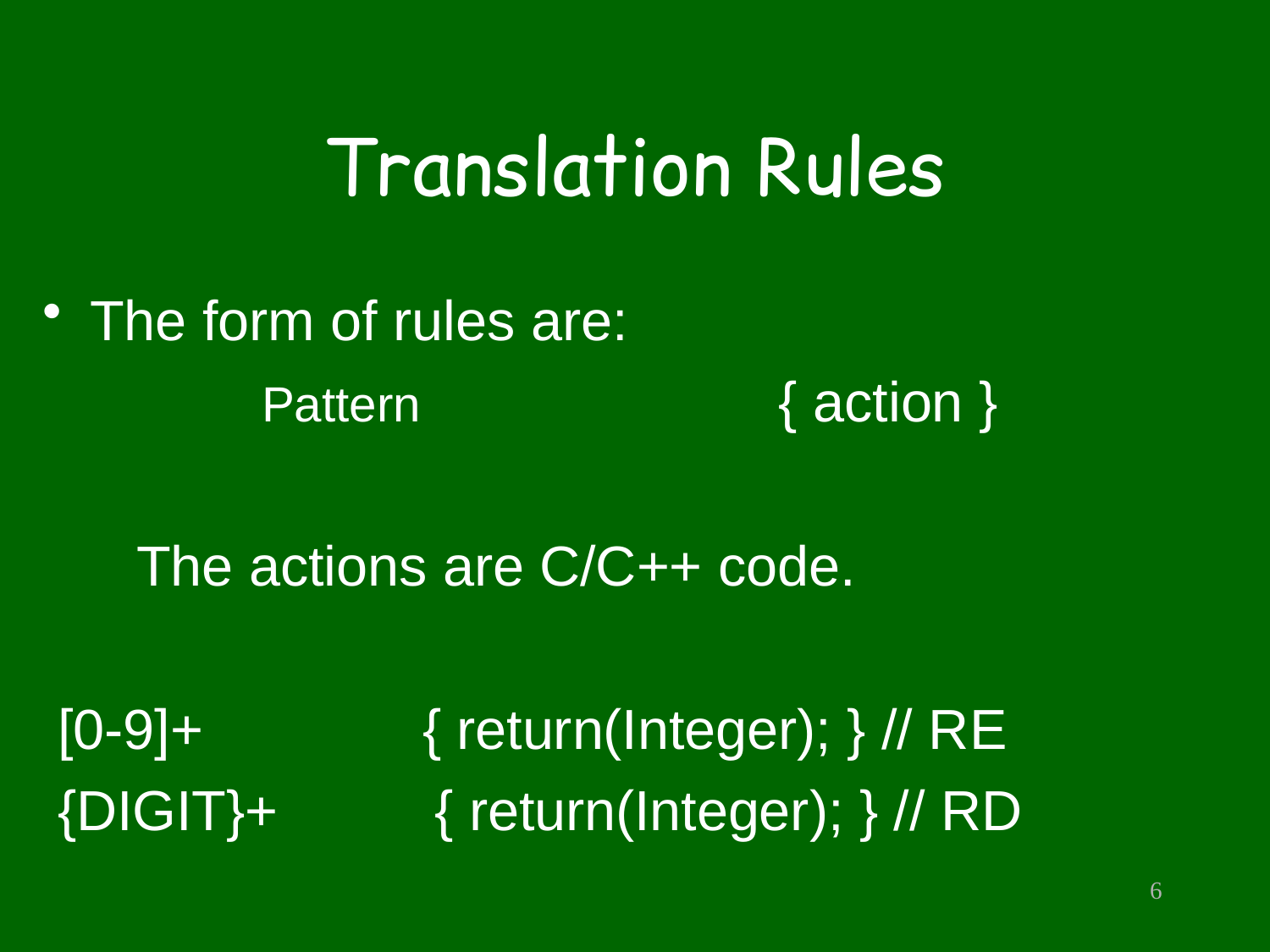

# Translation Rules
The form of rules are:
{ action }
Pattern
The actions are C/C++ code.
[0-9]+
{DIGIT}+
{ return(Integer); } // RE
{ return(Integer); } // RD
6